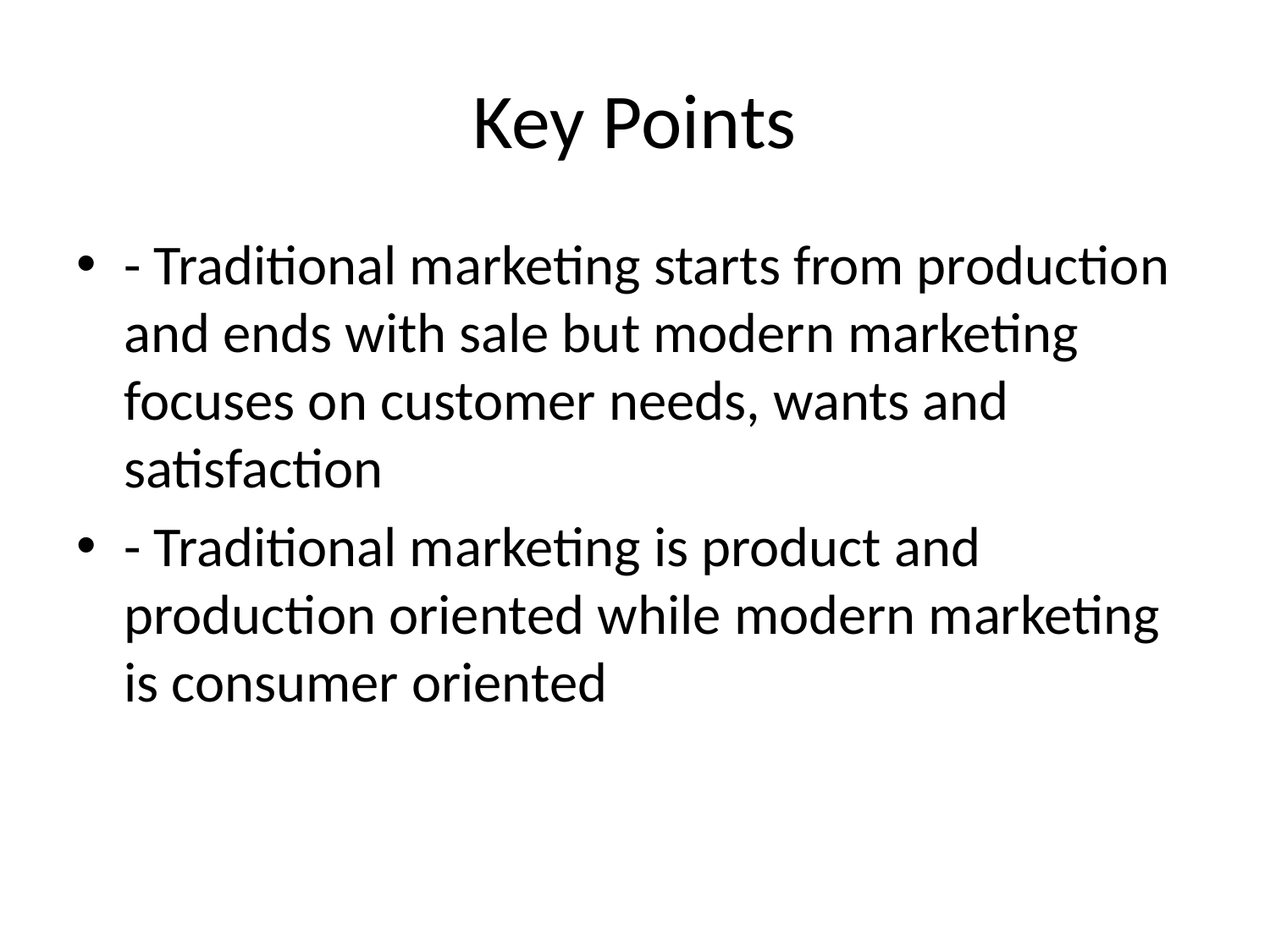

# Key Points
- Traditional marketing starts from production and ends with sale but modern marketing focuses on customer needs, wants and satisfaction
- Traditional marketing is product and production oriented while modern marketing is consumer oriented